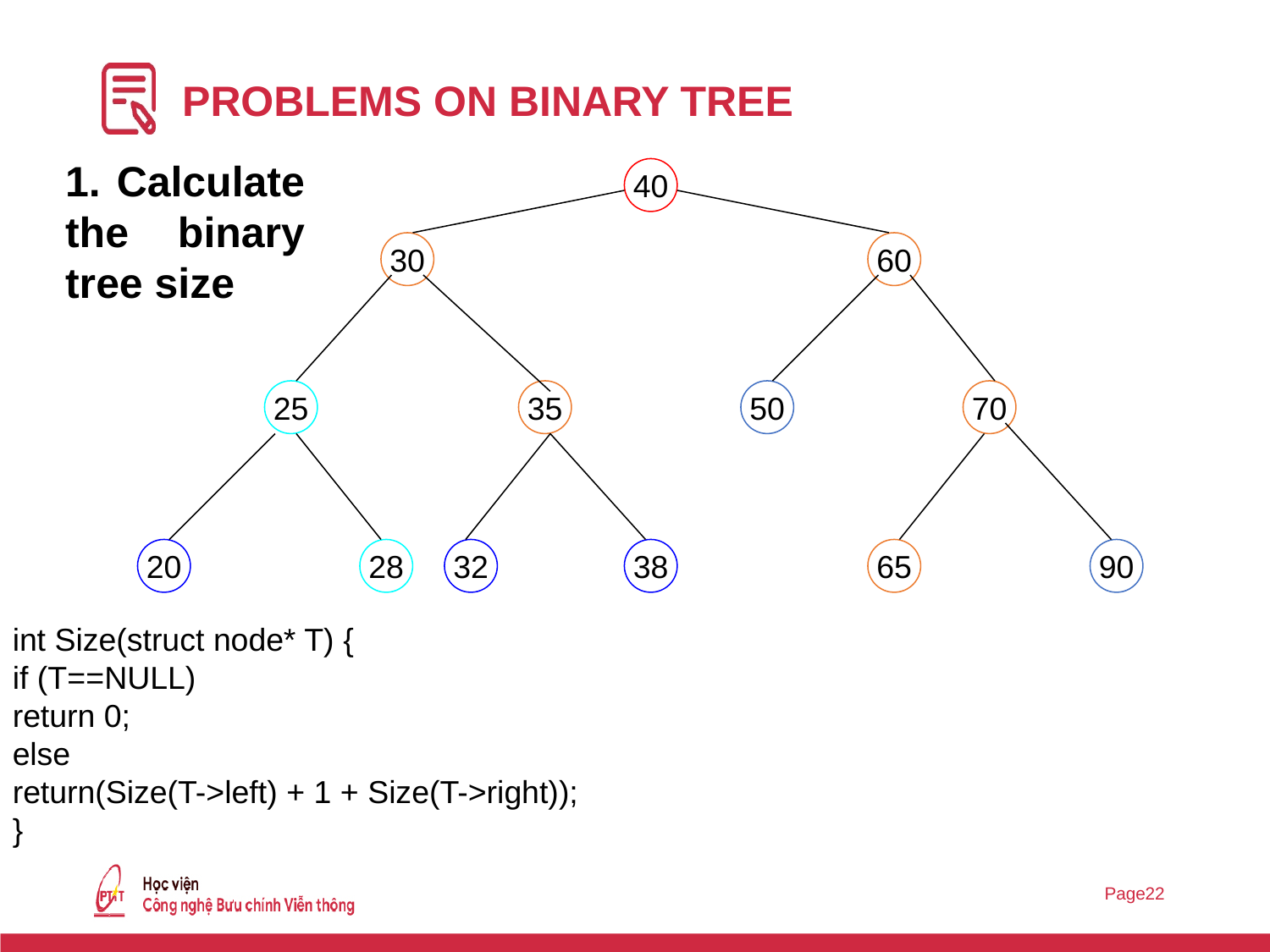

# PROBLEMS ON BINARY TREE

1. Calculate the binary tree size
40

30
60

25
35
50
70

20
28
32
38
65
90
int Size(struct node* T) {
if (T==NULL)
return 0;
else
return(Size(T->left) + 1 + Size(T->right));
}